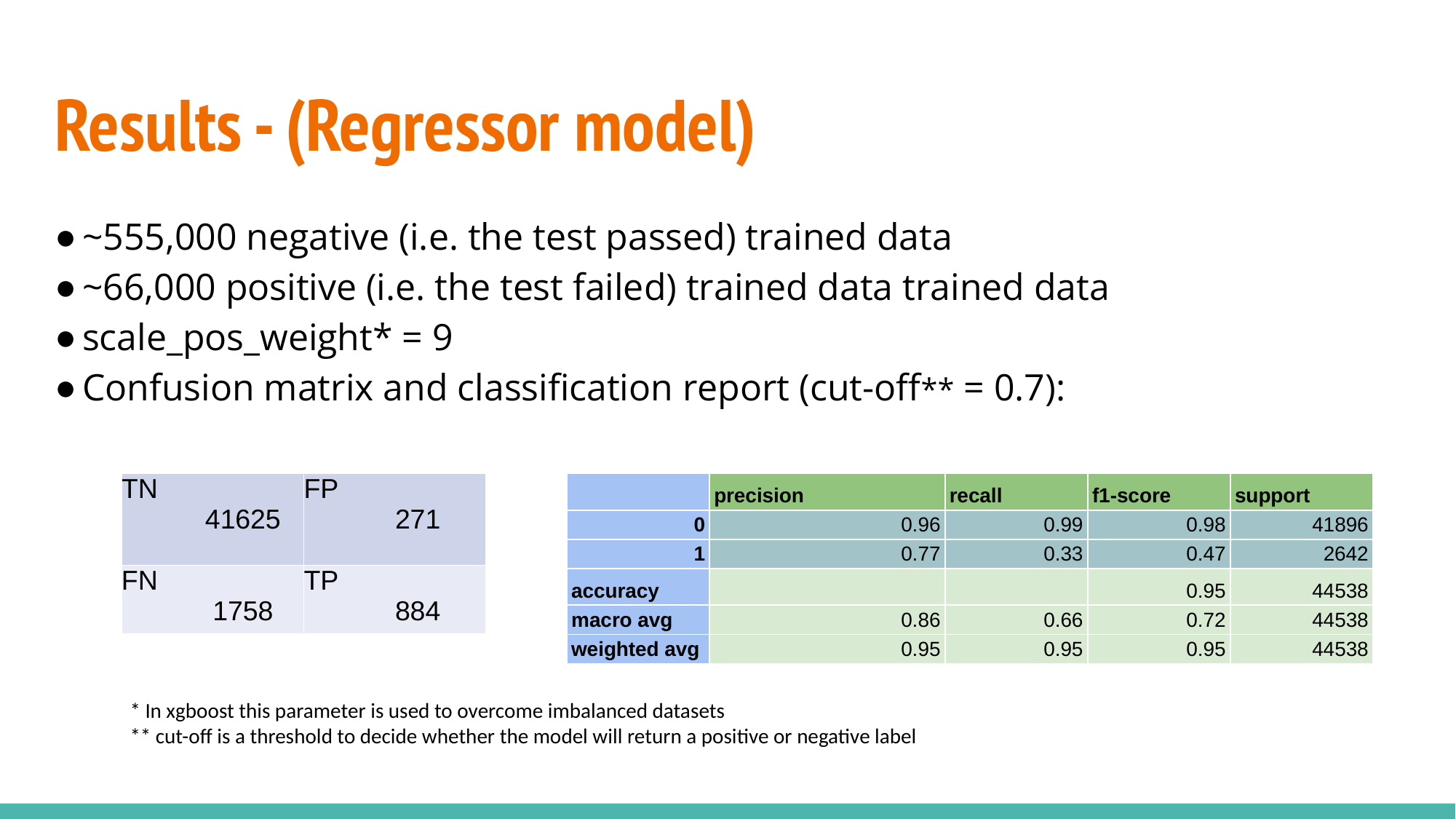

# Results - (Regressor model)
~555,000 negative (i.e. the test passed) trained data
~66,000 positive (i.e. the test failed) trained data trained data
scale_pos_weight* = 9
Confusion matrix and classification report (cut-off** = 0.7):
|  | precision | recall | f1-score | support |
| --- | --- | --- | --- | --- |
| 0 | 0.96 | 0.99 | 0.98 | 41896 |
| 1 | 0.77 | 0.33 | 0.47 | 2642 |
| accuracy |  |  | 0.95 | 44538 |
| macro avg | 0.86 | 0.66 | 0.72 | 44538 |
| weighted avg | 0.95 | 0.95 | 0.95 | 44538 |
| TN 41625 | FP 271 |
| --- | --- |
| FN 1758 | TP 884 |
* In xgboost this parameter is used to overcome imbalanced datasets
** cut-off is a threshold to decide whether the model will return a positive or negative label